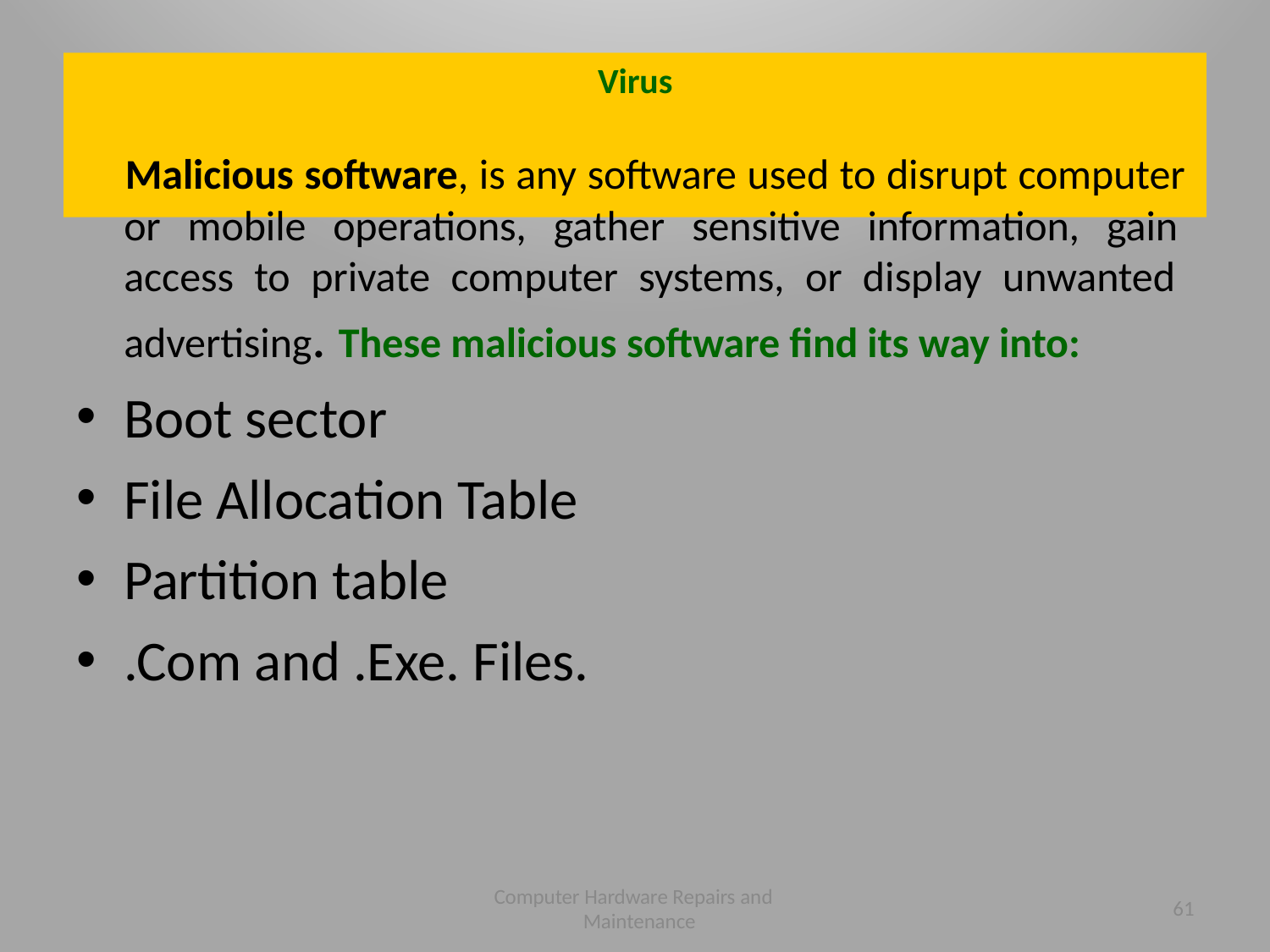

# Virus
Malicious software, is any software used to disrupt computer  or mobile operations, gather sensitive information, gain  access to private computer systems, or display unwanted  advertising. These malicious software ﬁnd its way into:
Boot sector
File Allocation Table
Partition table
.Com and .Exe. Files.
Computer Hardware Repairs and  Maintenance
61